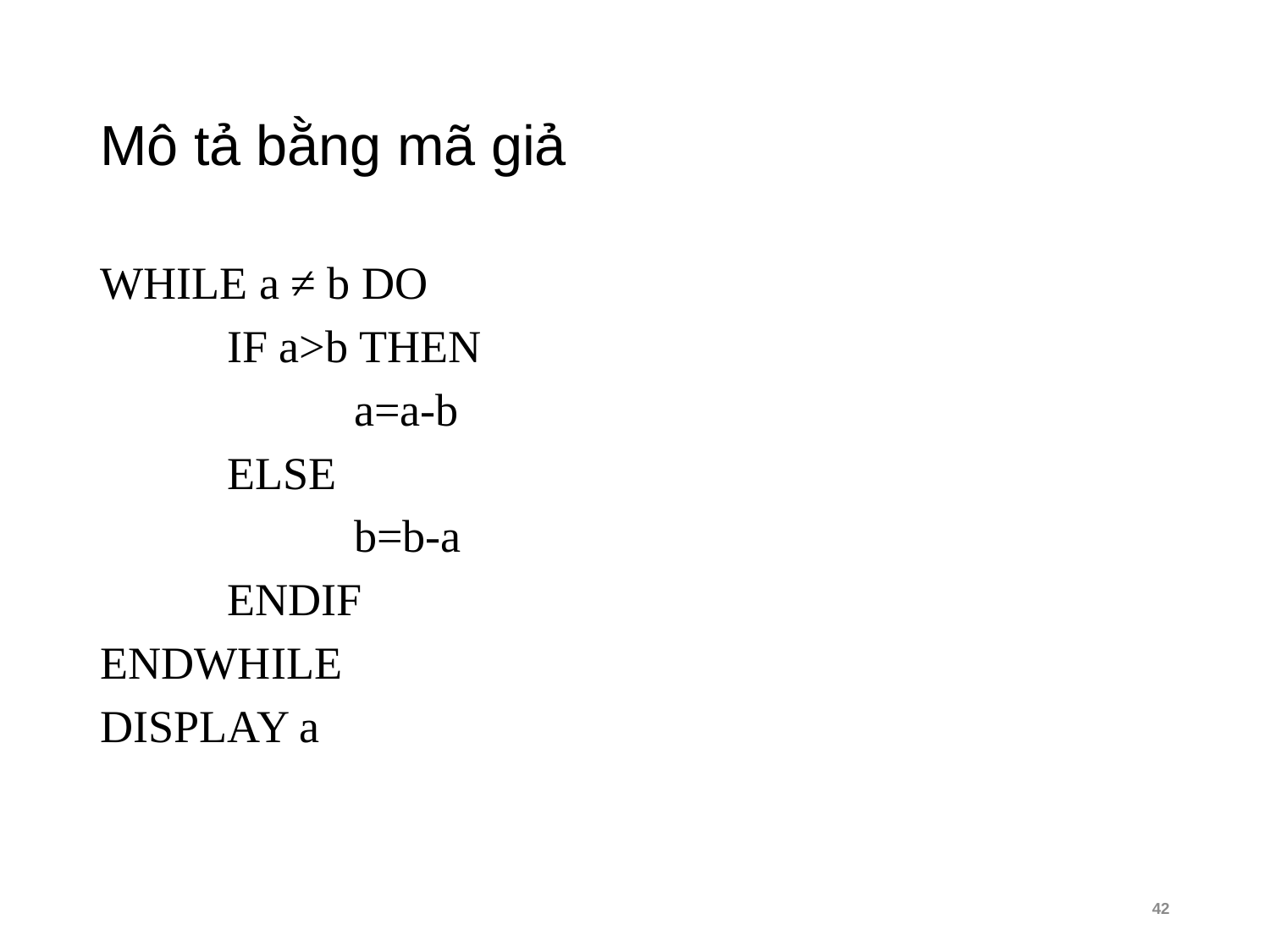

# Mô tả bằng mã giả
WHILE a ≠ b DO
	IF a>b THEN
		a=a-b
	ELSE
		b=b-a
	ENDIF
ENDWHILE
DISPLAY a
42